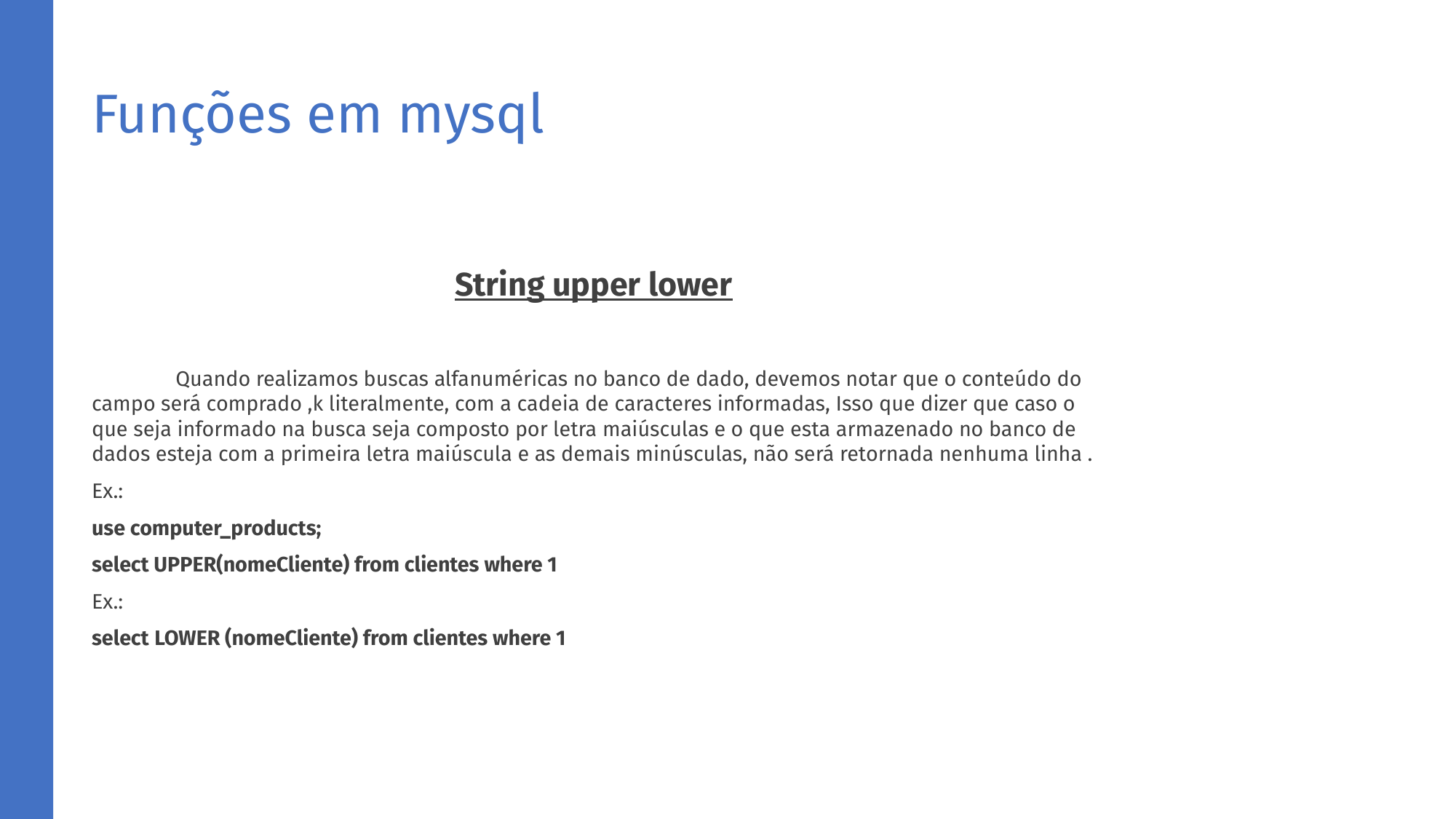

# Funções em mysql
String upper lower

		Quando realizamos buscas alfanuméricas no banco de dado, devemos notar que o conteúdo do campo será comprado ,k literalmente, com a cadeia de caracteres informadas, Isso que dizer que caso o que seja informado na busca seja composto por letra maiúsculas e o que esta armazenado no banco de dados esteja com a primeira letra maiúscula e as demais minúsculas, não será retornada nenhuma linha .
Ex.:
use computer_products;
select UPPER(nomeCliente) from clientes where 1
Ex.:
select LOWER (nomeCliente) from clientes where 1